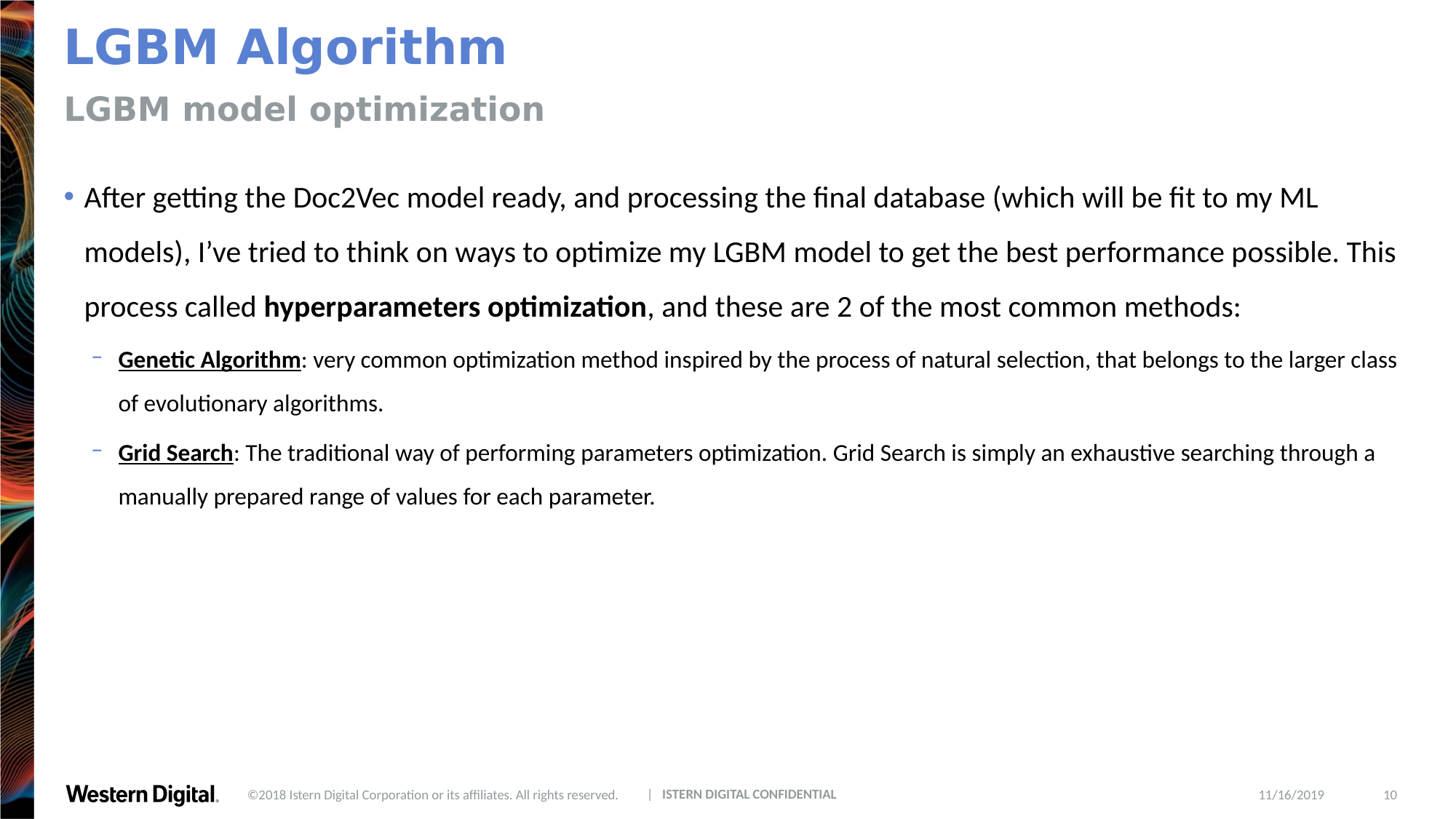

# LGBM Algorithm
LGBM model optimization
After getting the Doc2Vec model ready, and processing the final database (which will be fit to my ML models), I’ve tried to think on ways to optimize my LGBM model to get the best performance possible. This process called hyperparameters optimization, and these are 2 of the most common methods:
Genetic Algorithm: very common optimization method inspired by the process of natural selection, that belongs to the larger class of evolutionary algorithms.
Grid Search: The traditional way of performing parameters optimization. Grid Search is simply an exhaustive searching through a manually prepared range of values for each parameter.